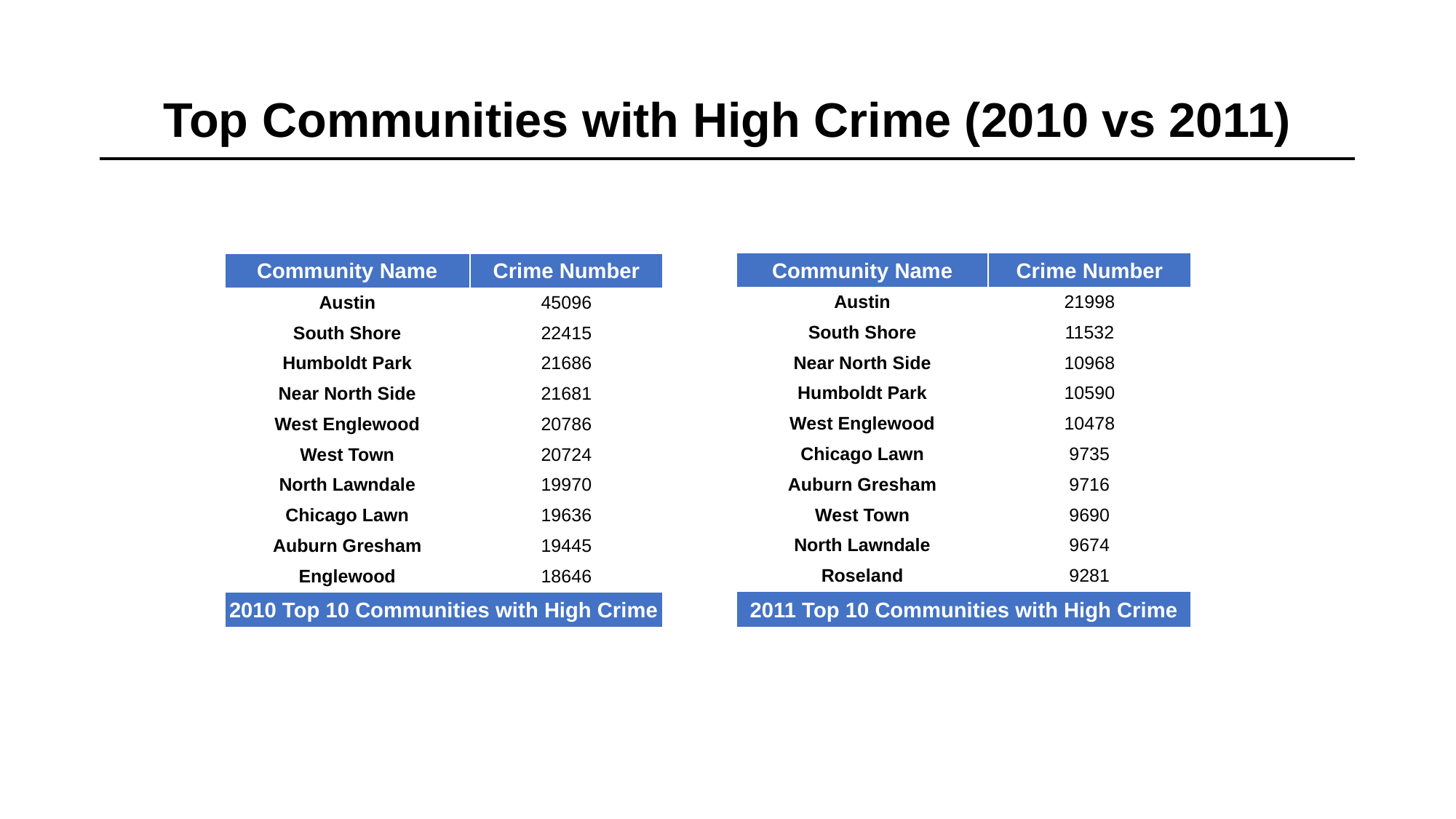

# Top Communities with High Crime (2010 vs 2011)
| Community Name | Crime Number |
| --- | --- |
| Austin | 21998 |
| South Shore | 11532 |
| Near North Side | 10968 |
| Humboldt Park | 10590 |
| West Englewood | 10478 |
| Chicago Lawn | 9735 |
| Auburn Gresham | 9716 |
| West Town | 9690 |
| North Lawndale | 9674 |
| Roseland | 9281 |
| 2011 Top 10 Communities with High Crime |  |
| Community Name | Crime Number |
| --- | --- |
| Austin | 45096 |
| South Shore | 22415 |
| Humboldt Park | 21686 |
| Near North Side | 21681 |
| West Englewood | 20786 |
| West Town | 20724 |
| North Lawndale | 19970 |
| Chicago Lawn | 19636 |
| Auburn Gresham | 19445 |
| Englewood | 18646 |
| 2010 Top 10 Communities with High Crime |  |